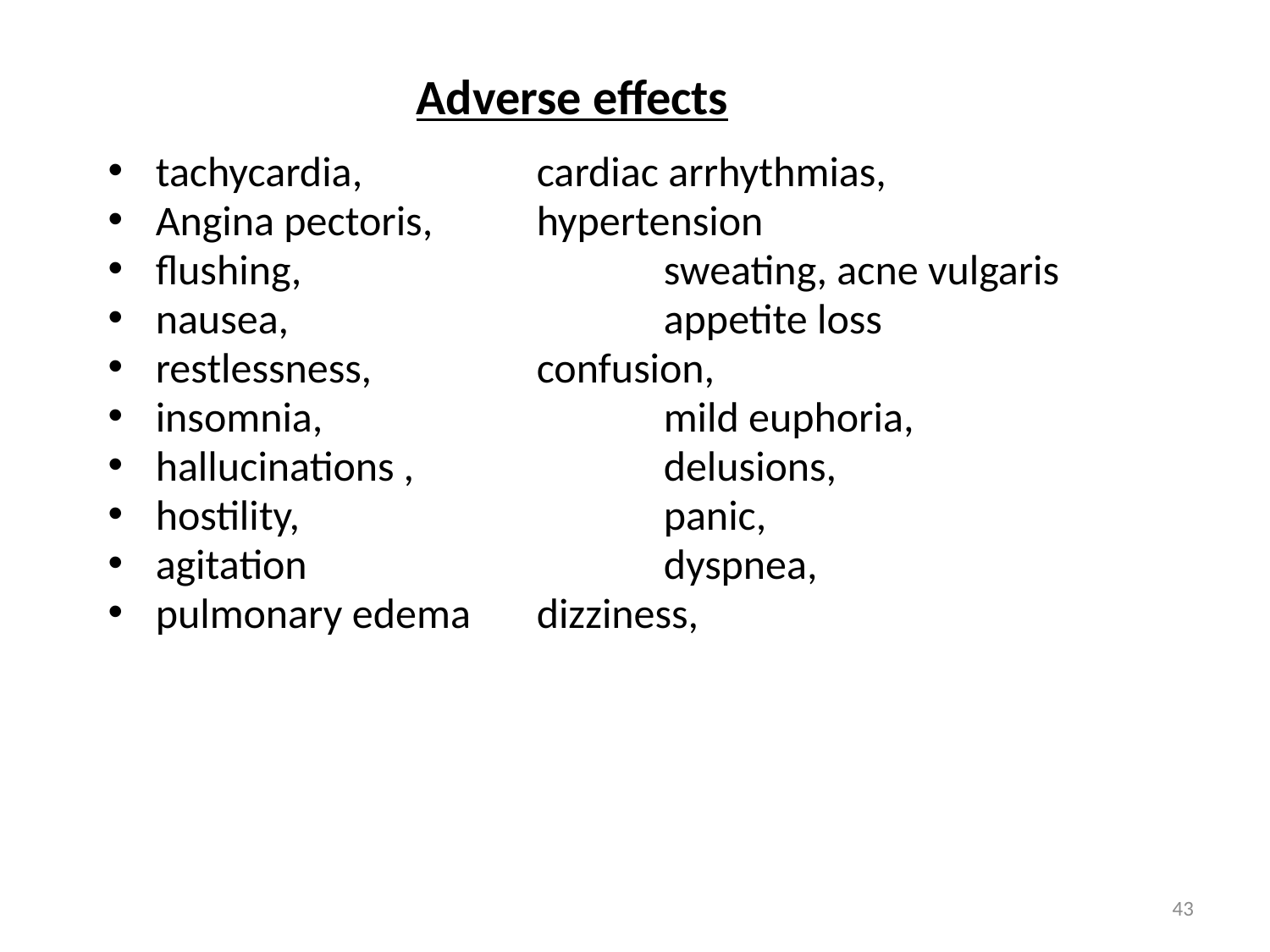

# Adverse effects
tachycardia, 		cardiac arrhythmias,
Angina pectoris,  	hypertension
flushing, 			sweating, acne vulgaris
nausea, 			appetite loss
restlessness, 		confusion,
insomnia, 			mild euphoria,
hallucinations , 		delusions,
hostility, 			panic,
agitation 			dyspnea,
pulmonary edema 	dizziness,

43